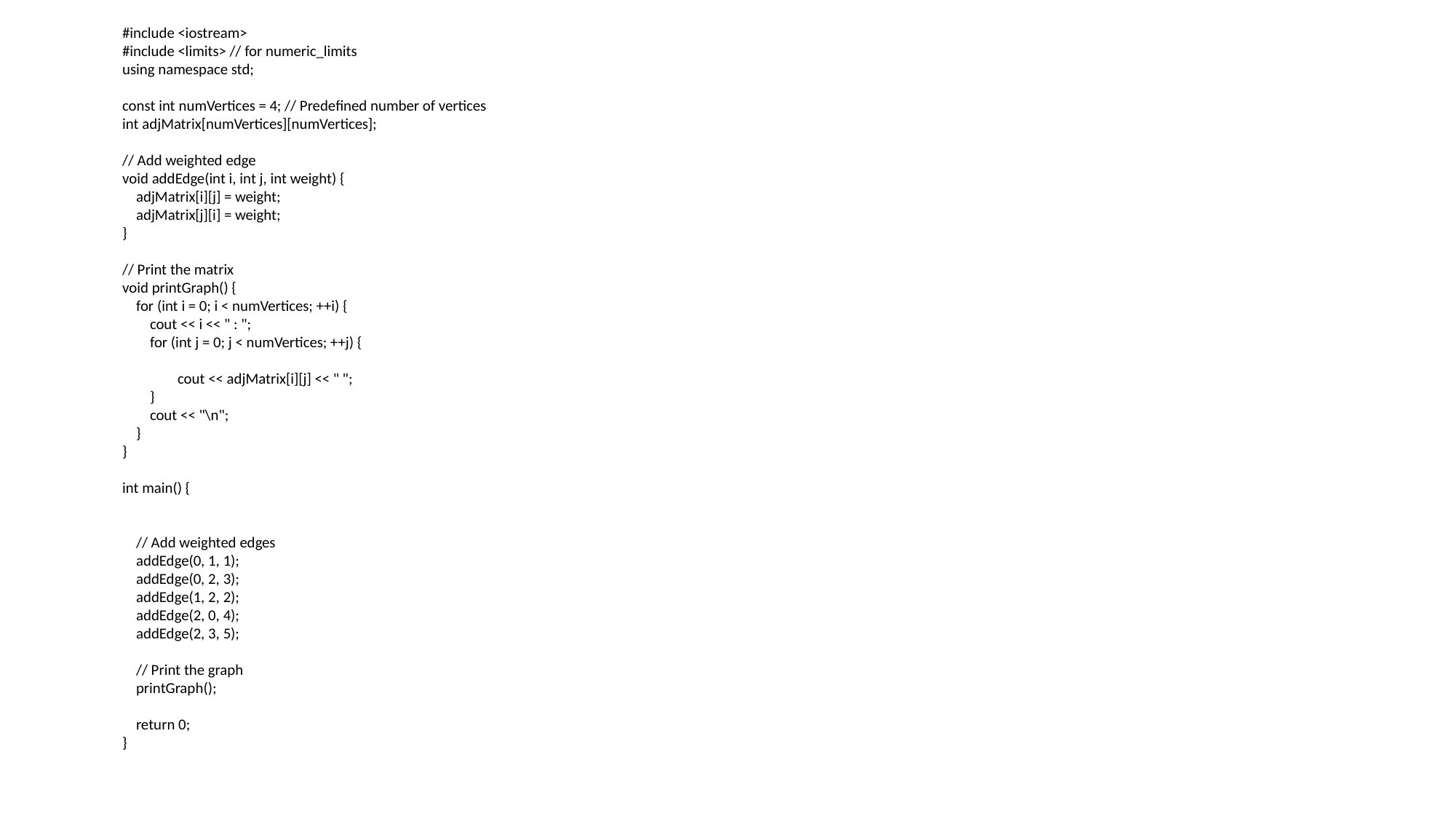

#include <iostream>
#include <limits> // for numeric_limits
using namespace std;

const int numVertices = 4; // Predefined number of vertices
int adjMatrix[numVertices][numVertices];

// Add weighted edge
void addEdge(int i, int j, int weight) {
    adjMatrix[i][j] = weight;
    adjMatrix[j][i] = weight;
}

// Print the matrix
void printGraph() {
    for (int i = 0; i < numVertices; ++i) {
        cout << i << " : ";
        for (int j = 0; j < numVertices; ++j) {

                cout << adjMatrix[i][j] << " ";
        }
        cout << "\n";
    }
}

int main() {

    // Add weighted edges
    addEdge(0, 1, 1);
    addEdge(0, 2, 3);
    addEdge(1, 2, 2);
    addEdge(2, 0, 4);
    addEdge(2, 3, 5);

    // Print the graph
    printGraph();

    return 0;
}